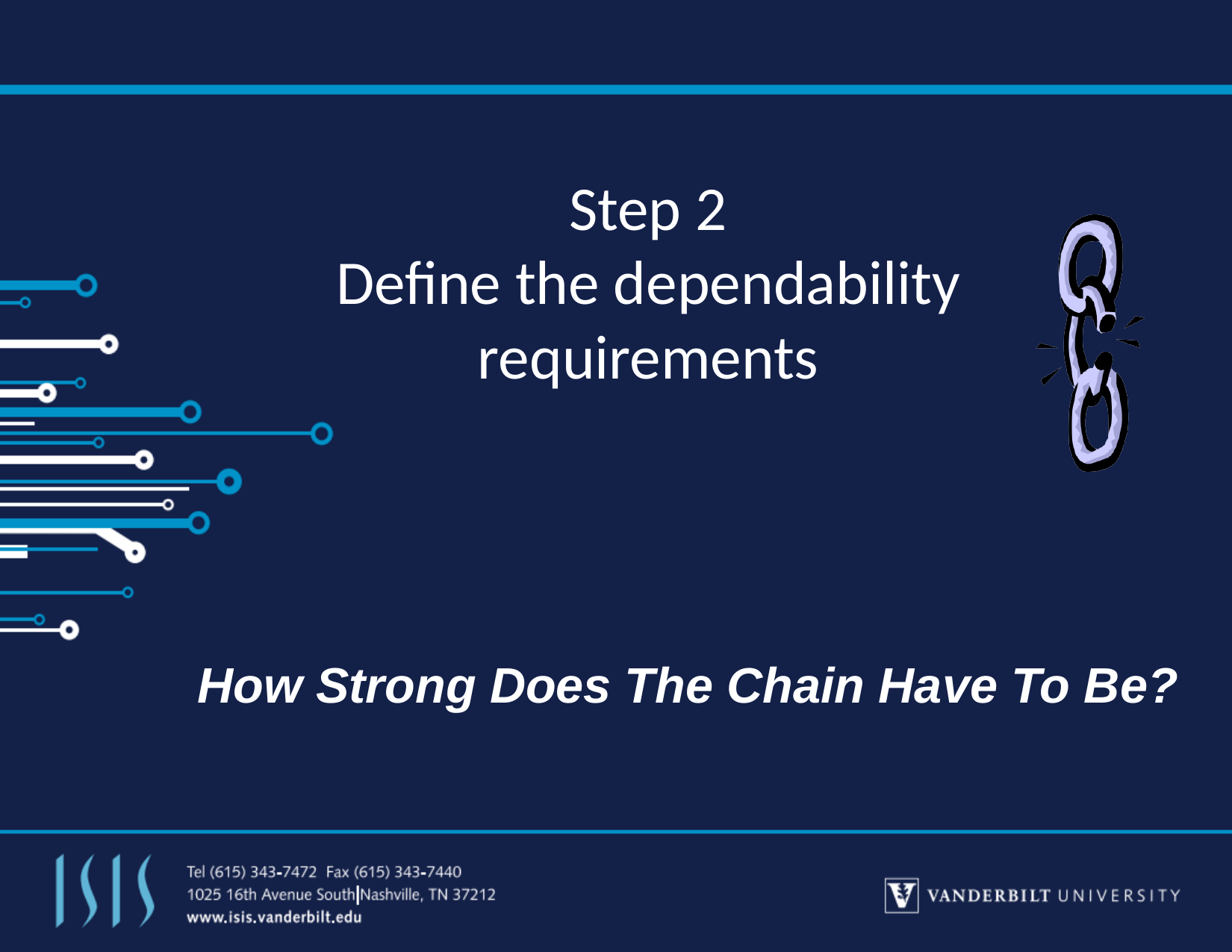

# Step 2
Define the dependability requirements

How Strong Does The Chain Have To Be?